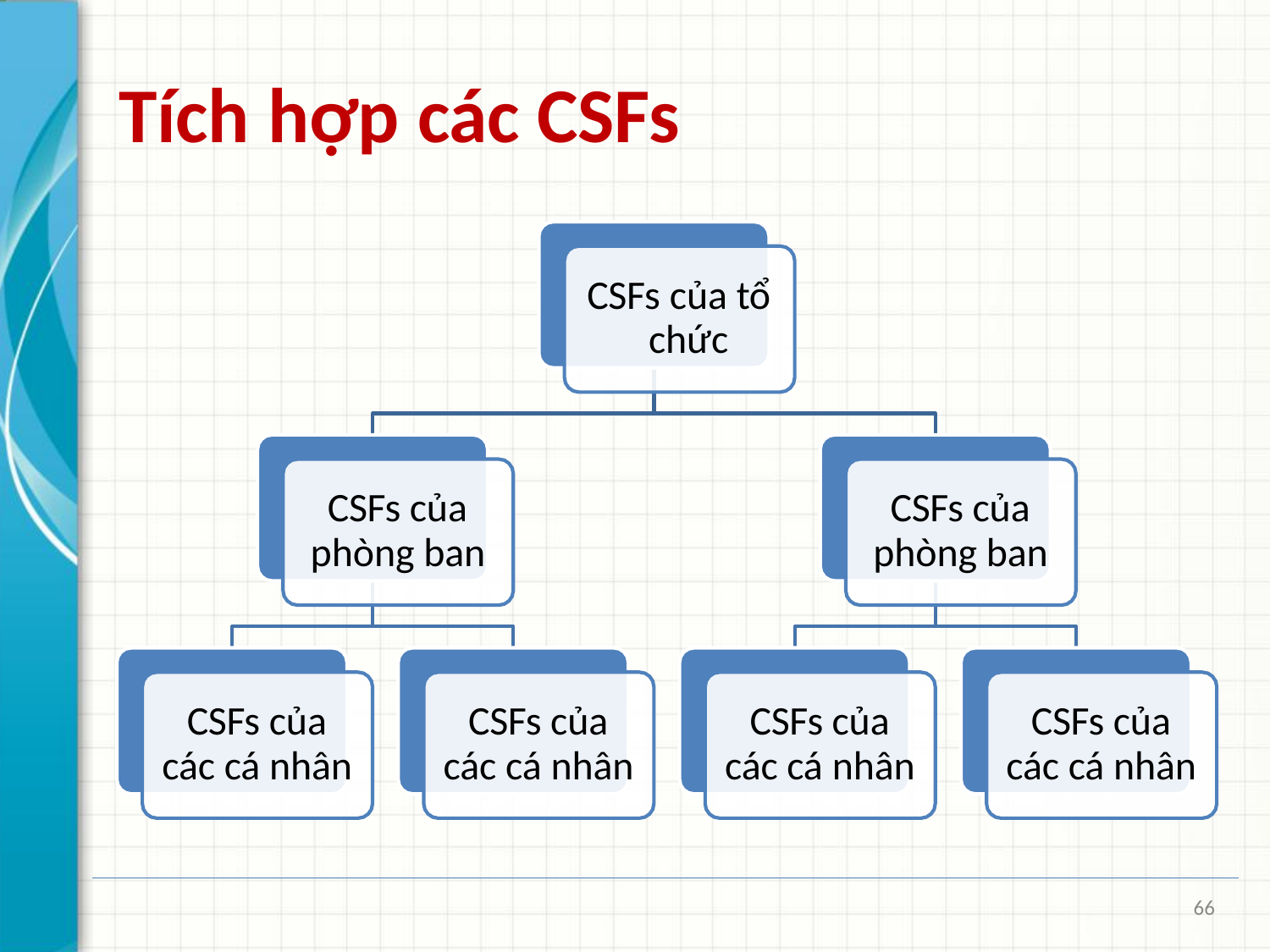

# Tích hợp các CSFs

CSFs của tổ  chức

CSFs của  phòng ban
CSFs của  phòng ban

CSFs của  các cá nhân
CSFs của  các cá nhân
CSFs của  các cá nhân
CSFs của  các cá nhân

66